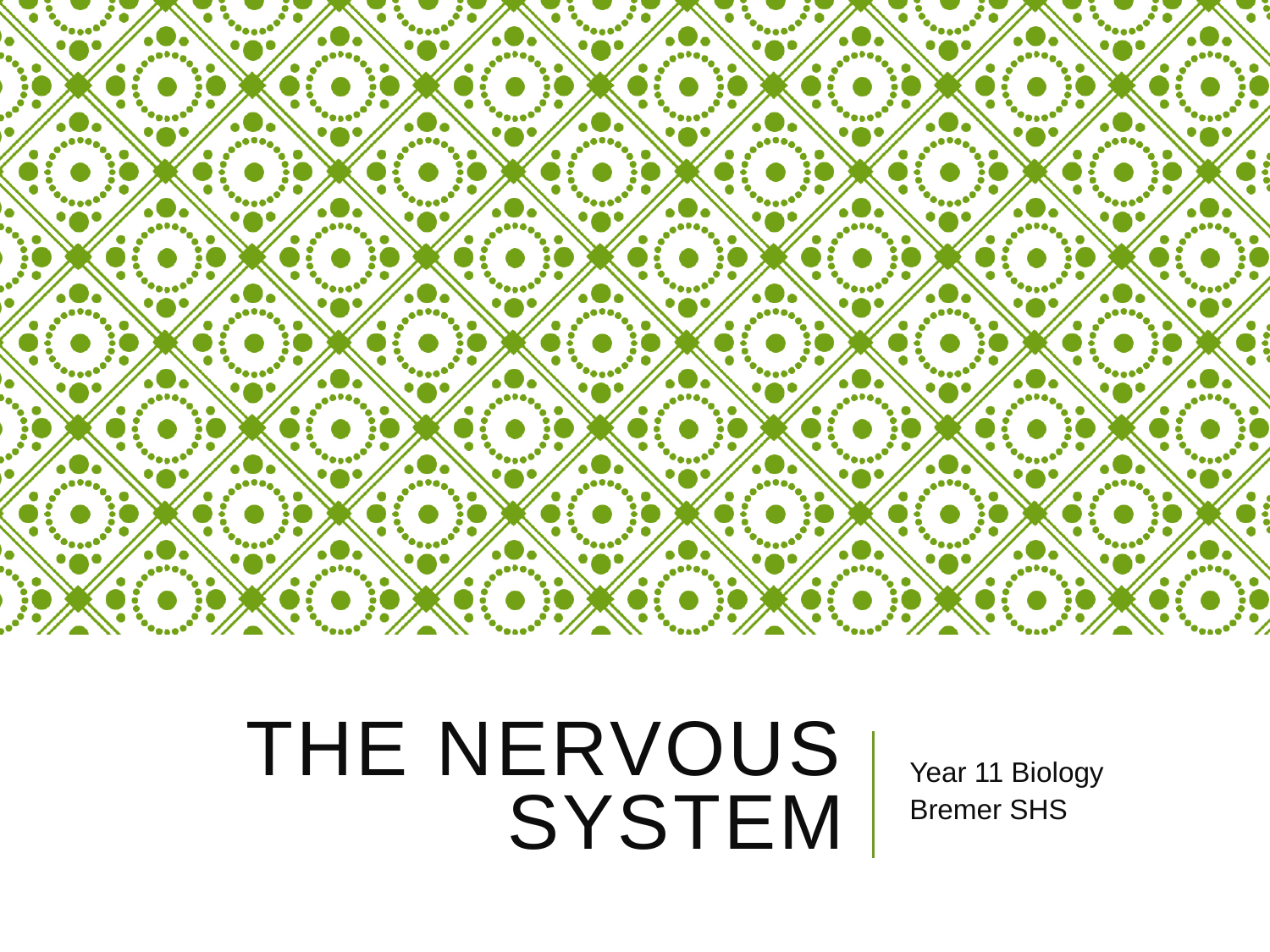

# The nervous system
Year 11 Biology
Bremer SHS